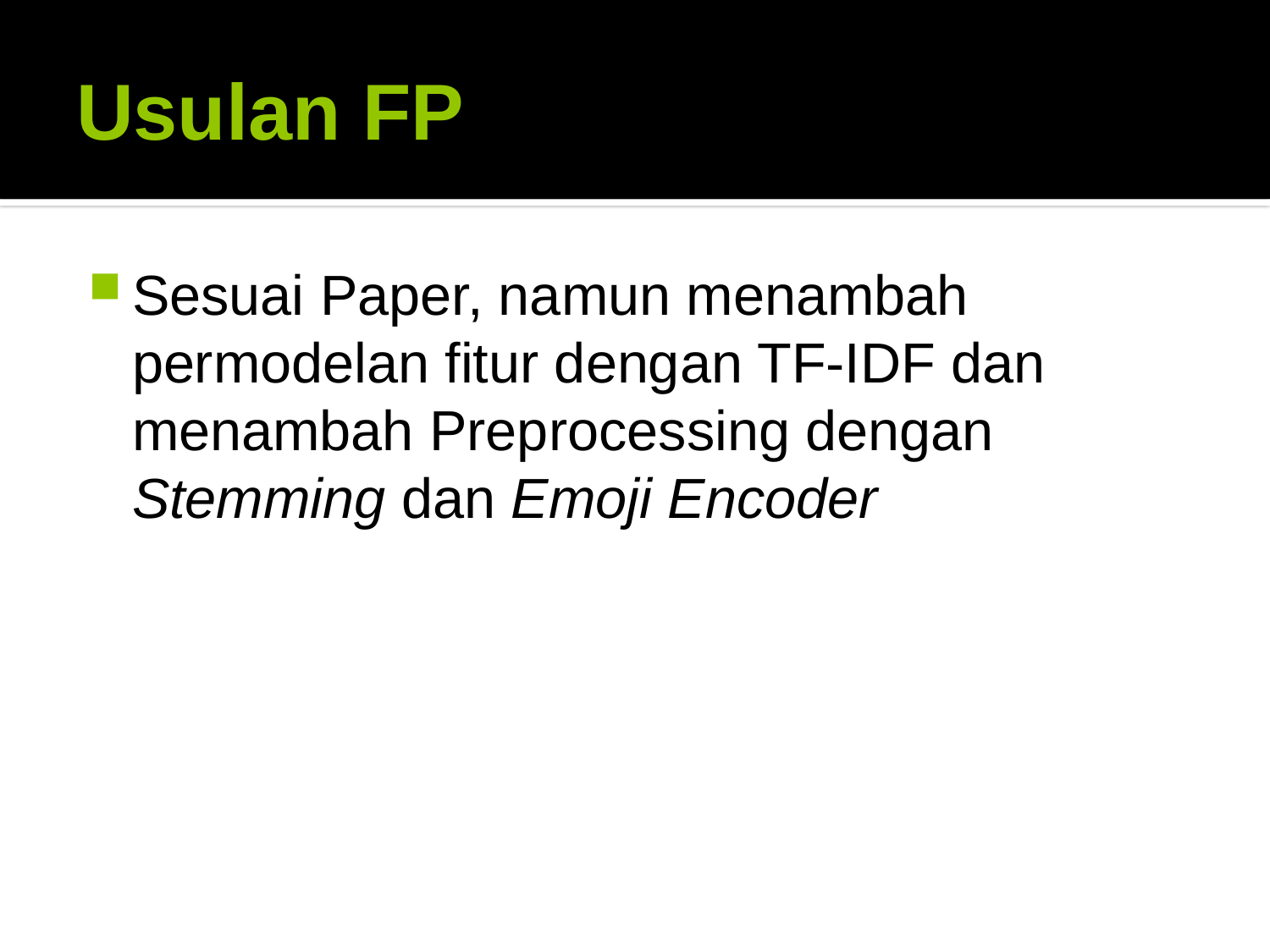

# Usulan FP
Sesuai Paper, namun menambah permodelan fitur dengan TF-IDF dan menambah Preprocessing dengan Stemming dan Emoji Encoder